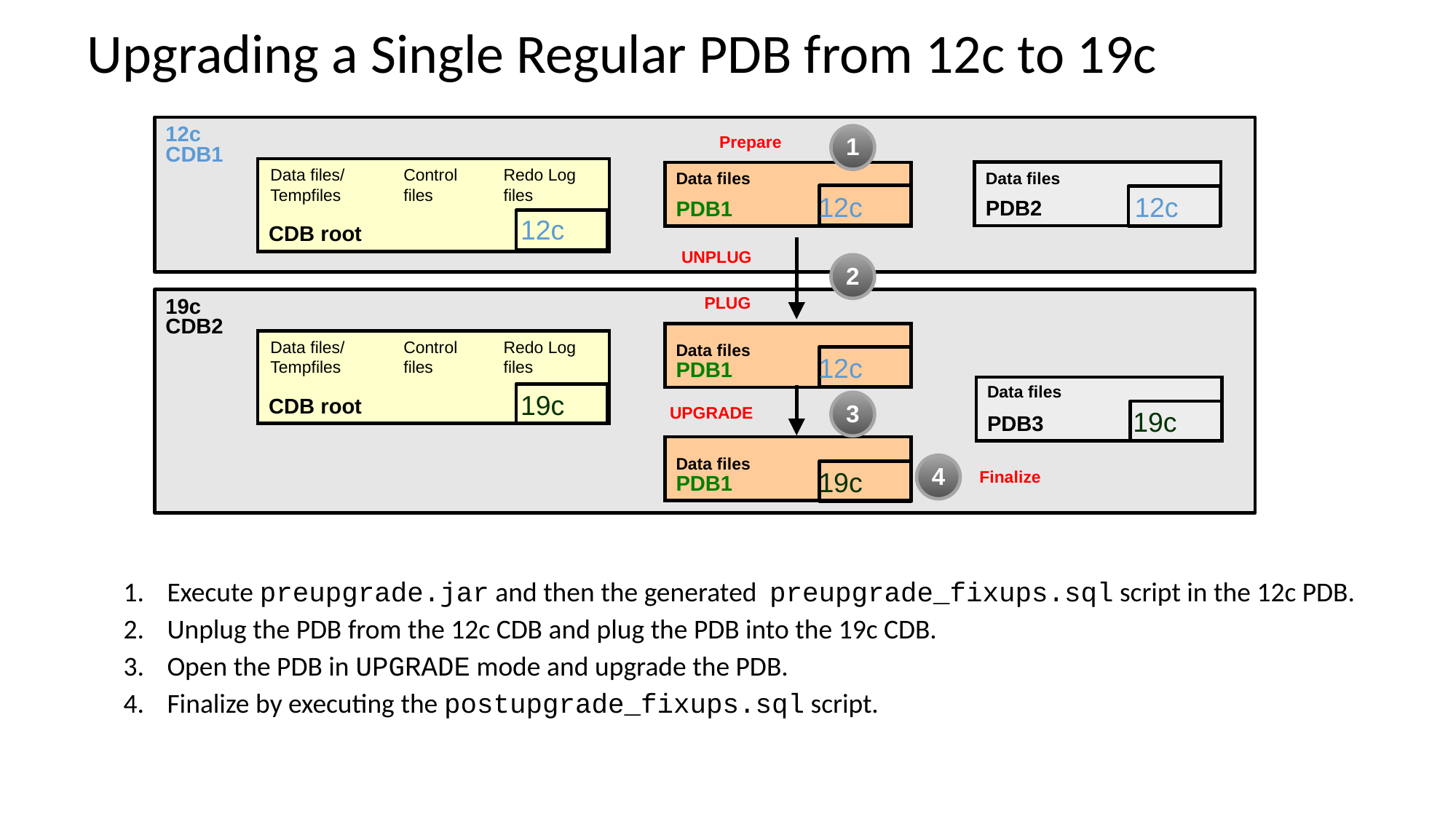

# Upgrading a Single Regular PDB from 12c to 19c

12c
CDB1
1
Prepare

Execute preupgrade.jar and then the generated  preupgrade_fixups.sql script in the 12c PDB.
Unplug the PDB from the 12c CDB and plug the PDB into the 19c CDB.
Open the PDB in UPGRADE mode and upgrade the PDB.
Finalize by executing the postupgrade_fixups.sql script.
CDB root
Data files/
Tempfiles
Control
files
Redo Log
files

PDB2
Data files

PDB1
Data files
12c
12c

12c

UNPLUG
2
PLUG

19c
CDB2

PDB1
CDB root
Data files/
Tempfiles
Control
files
Redo Log
files
Data files
12c

Data files

PDB3
19c

3
UPGRADE
19c

PDB1
Data files
4
19c
Finalize